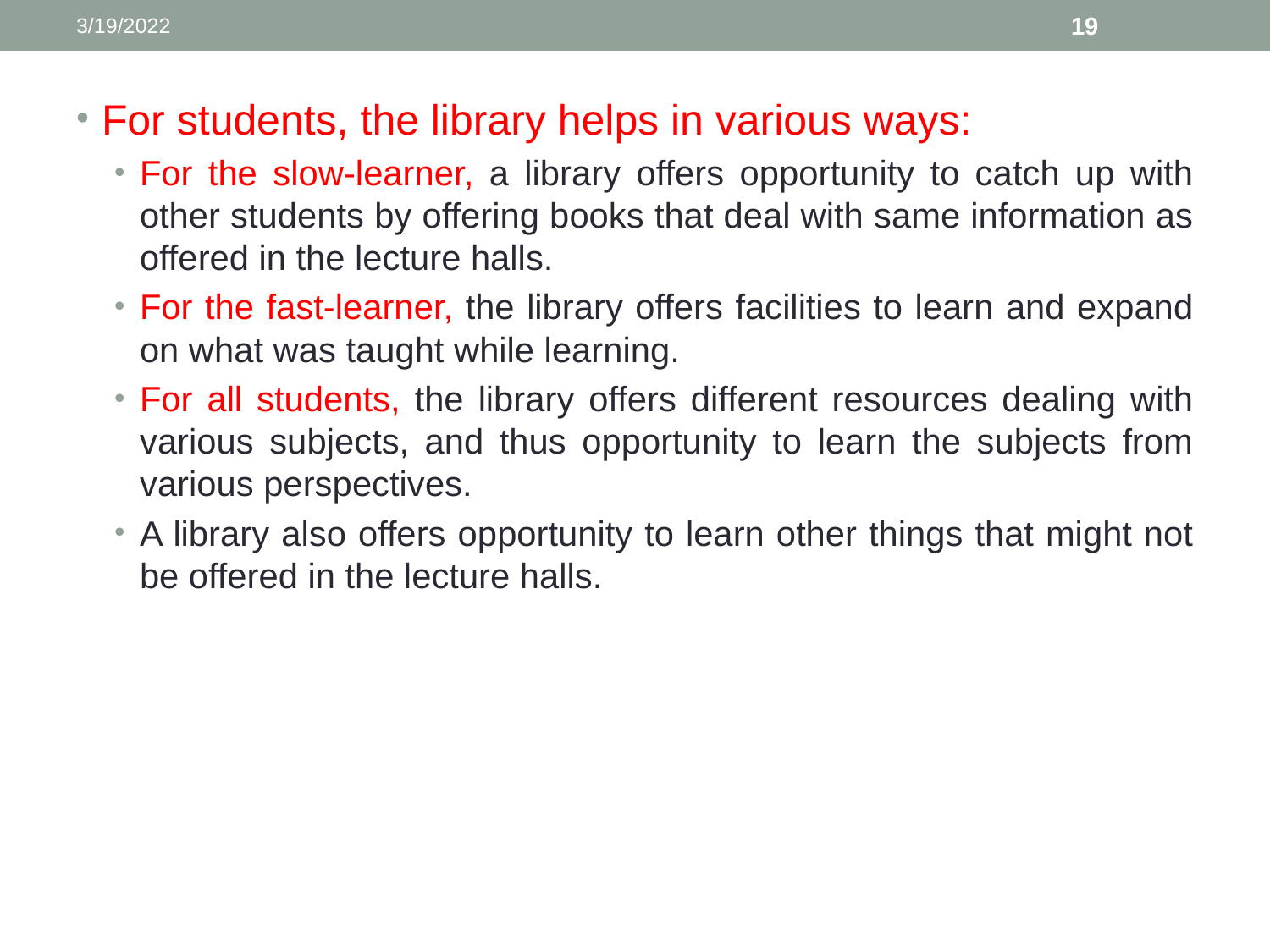

3/19/2022
19
For students, the library helps in various ways:
For the slow-learner, a library offers opportunity to catch up with other students by offering books that deal with same information as offered in the lecture halls.
For the fast-learner, the library offers facilities to learn and expand on what was taught while learning.
For all students, the library offers different resources dealing with various subjects, and thus opportunity to learn the subjects from various perspectives.
A library also offers opportunity to learn other things that might not be offered in the lecture halls.